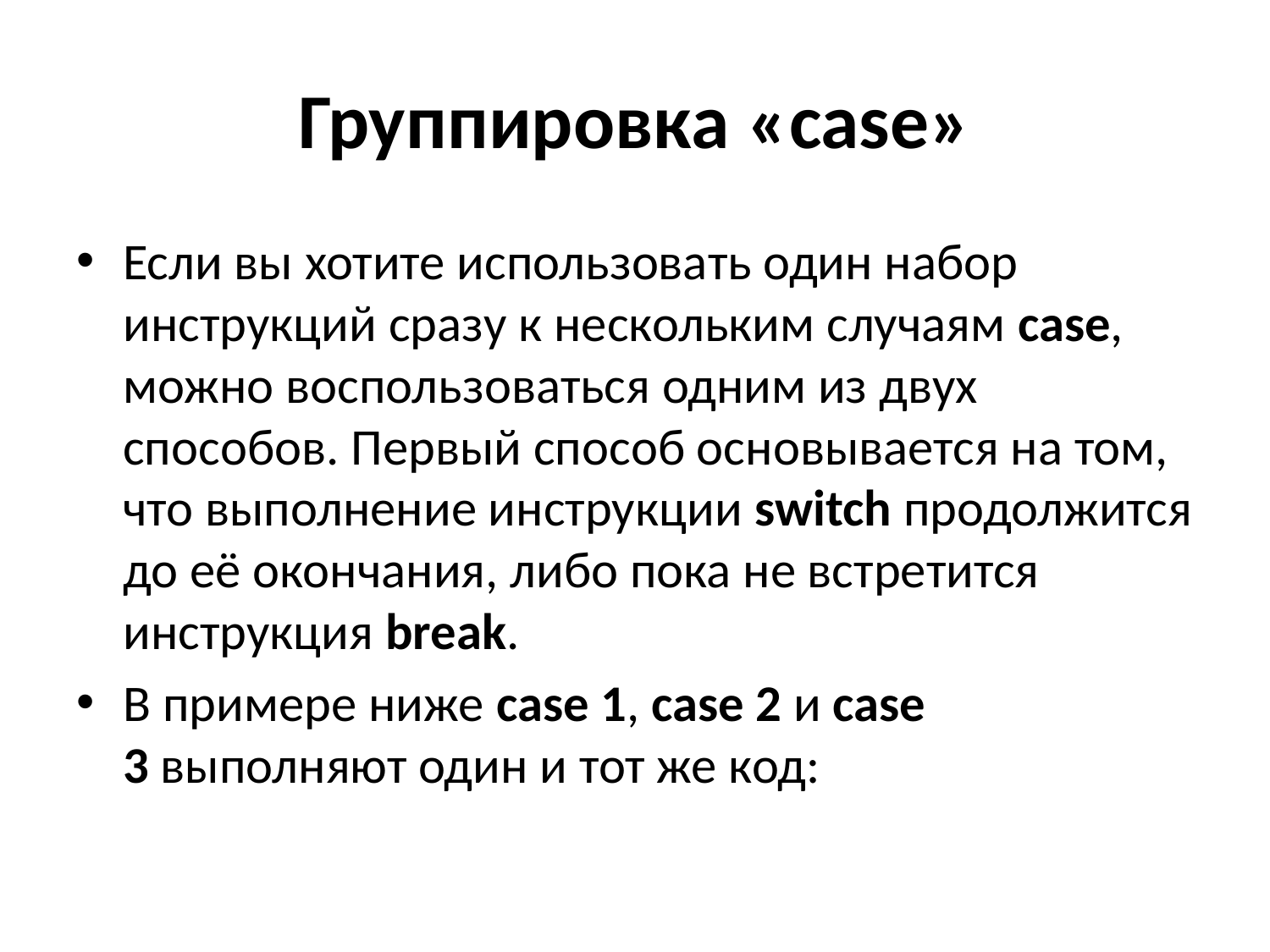

# Группировка «case»
Если вы хотите использовать один набор инструкций сразу к нескольким случаям case, можно воспользоваться одним из двух способов. Первый способ основывается на том, что выполнение инструкции switch продолжится до её окончания, либо пока не встретится инструкция break.
В примере ниже case 1, case 2 и case 3 выполняют один и тот же код: